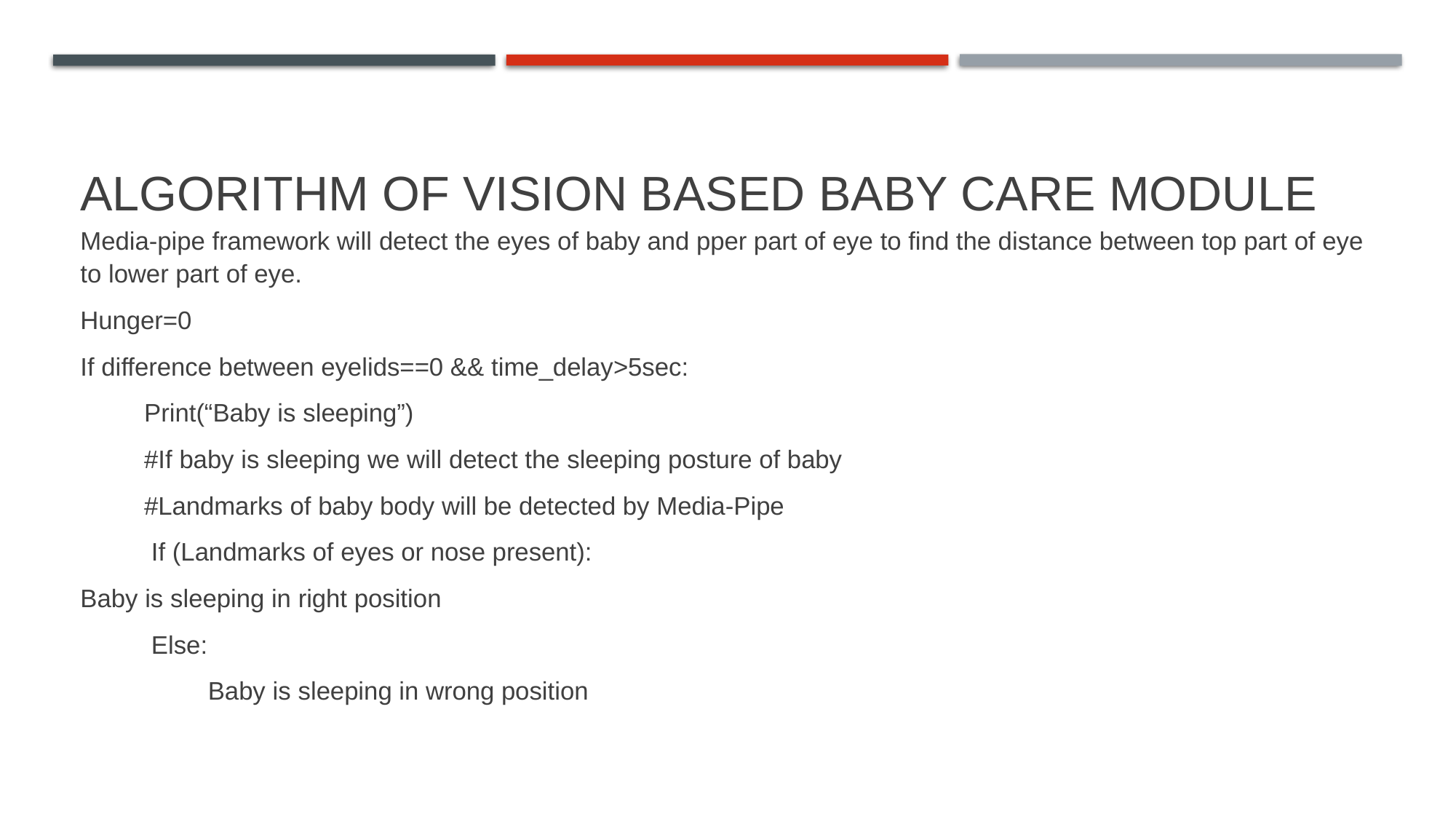

# Algorithm Of vision based baby care Module
Media-pipe framework will detect the eyes of baby and pper part of eye to find the distance between top part of eye to lower part of eye.
Hunger=0
If difference between eyelids==0 && time_delay>5sec:
         Print(“Baby is sleeping”)
         #If baby is sleeping we will detect the sleeping posture of baby
         #Landmarks of baby body will be detected by Media-Pipe
          If (Landmarks of eyes or nose present):
Baby is sleeping in right position
          Else:
                  Baby is sleeping in wrong position